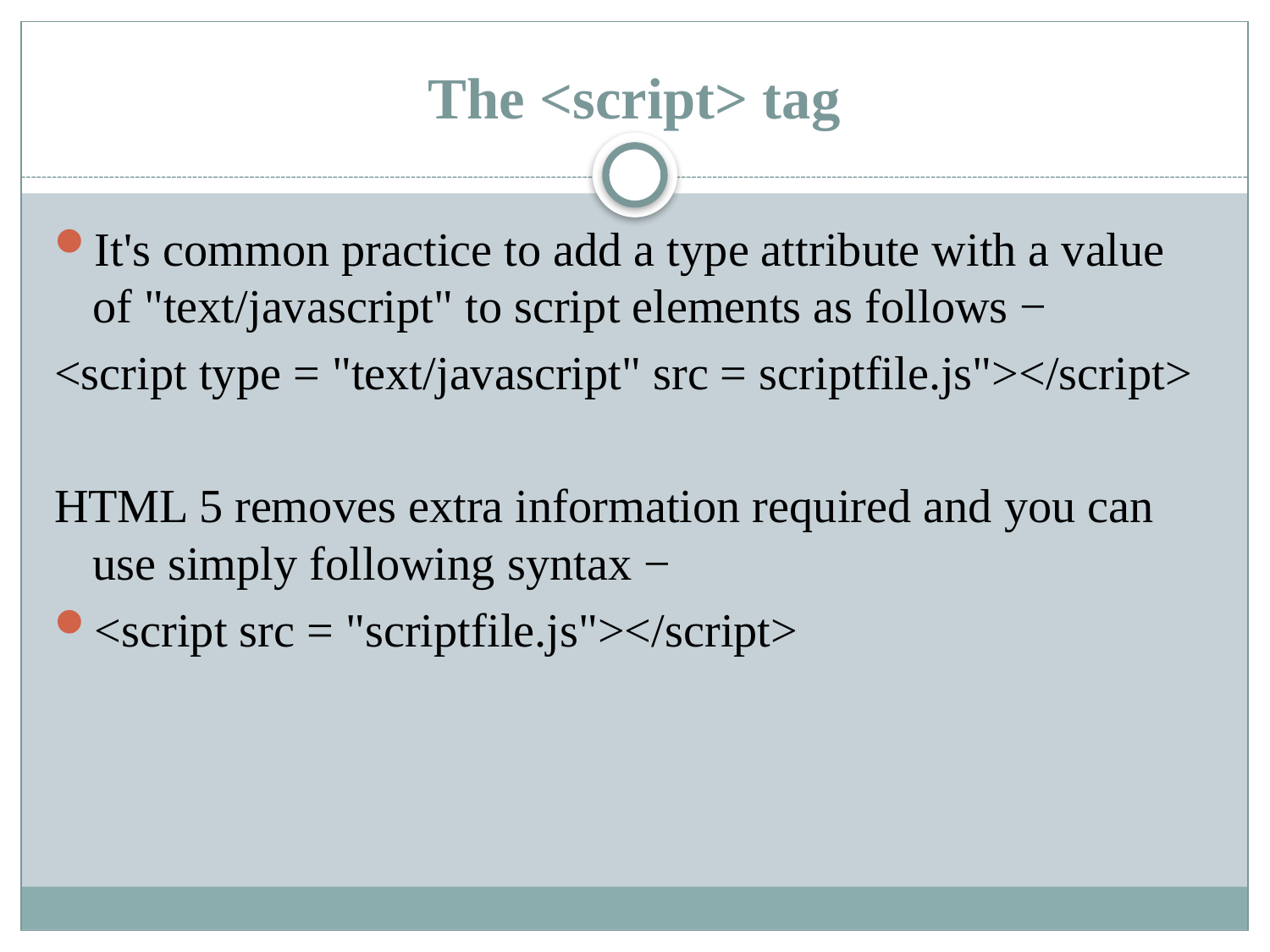

# The <script> tag
It's common practice to add a type attribute with a value of "text/javascript" to script elements as follows −
<script type = "text/javascript" src = scriptfile.js"></script>

HTML 5 removes extra information required and you can use simply following syntax −
<script src = "scriptfile.js"></script>